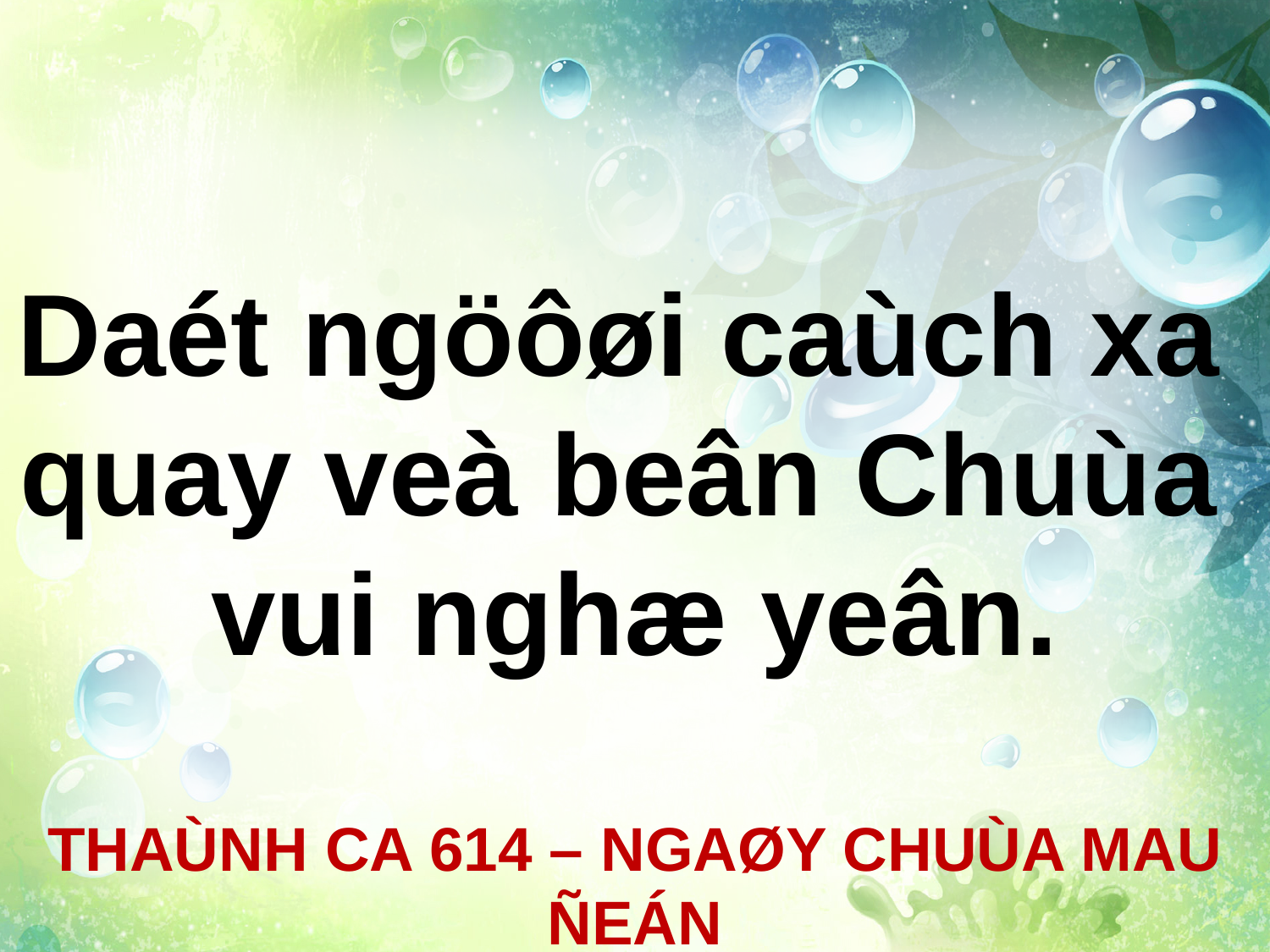

Daét ngöôøi caùch xa
quay veà beân Chuùa
vui nghæ yeân.
THAÙNH CA 614 – NGAØY CHUÙA MAU ÑEÁN